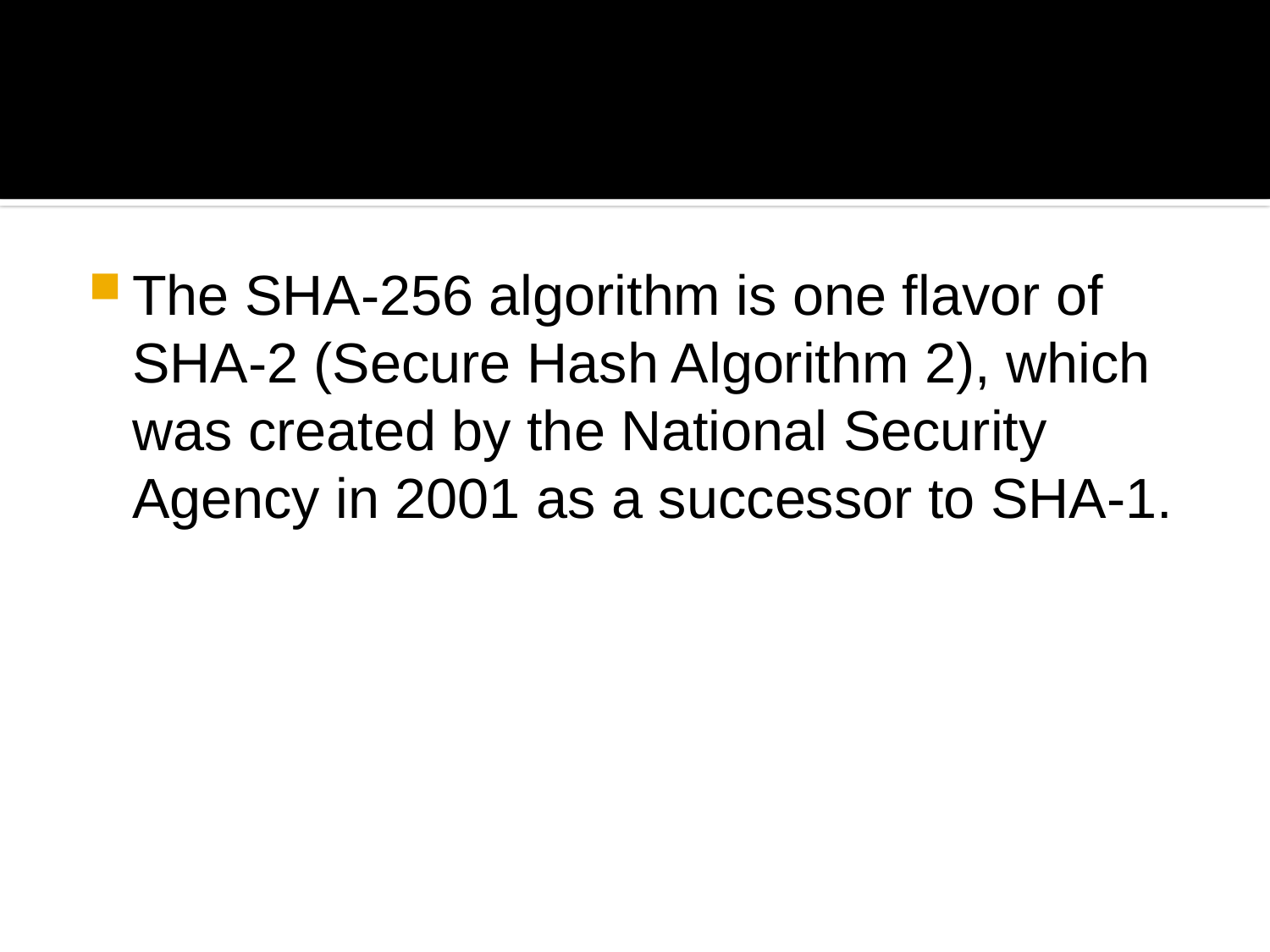

#
The SHA-256 algorithm is one flavor of SHA-2 (Secure Hash Algorithm 2), which was created by the National Security Agency in 2001 as a successor to SHA-1.